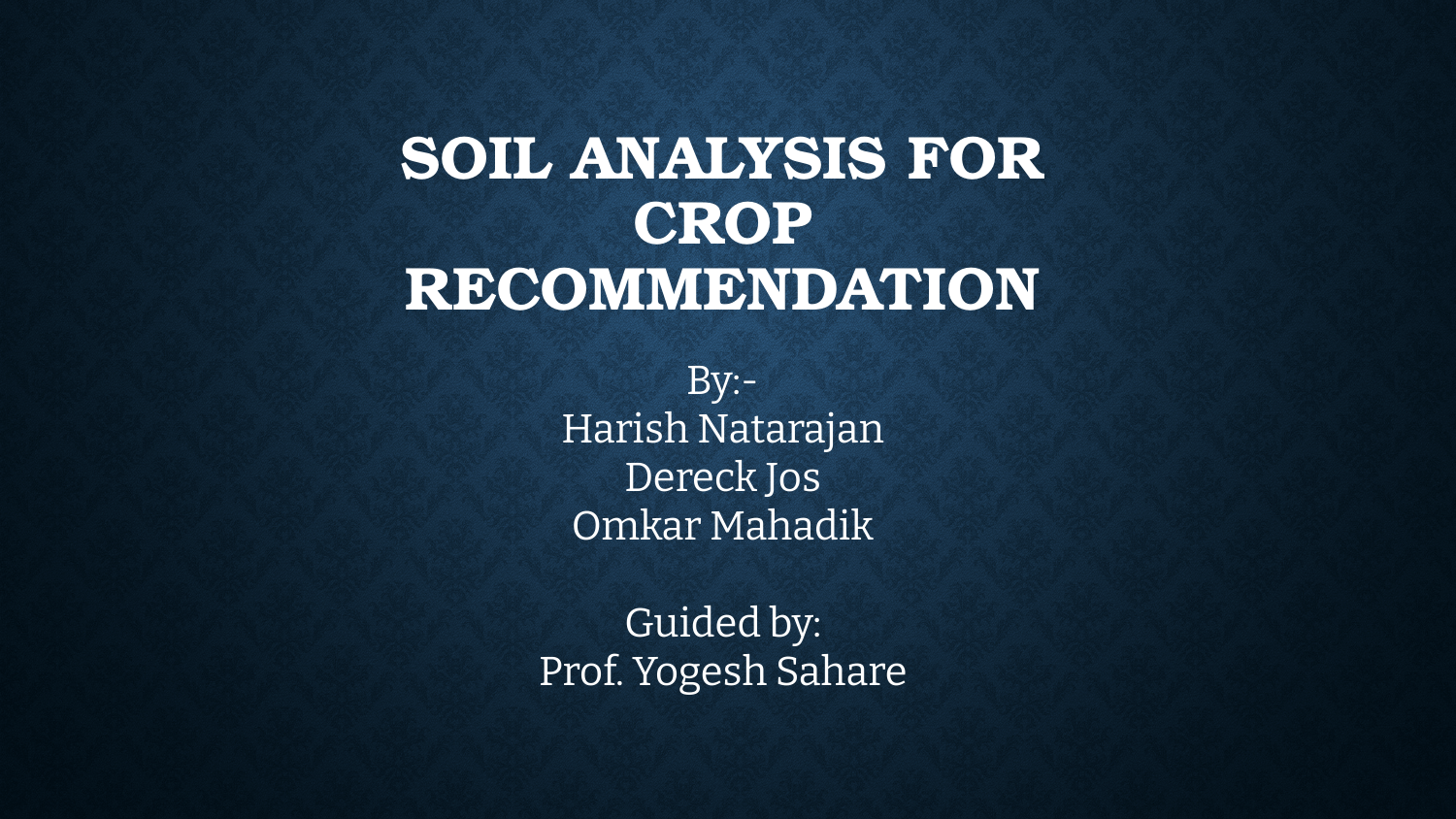

# Soil Analysis For Crop rEcommendation
By:-
Harish Natarajan
Dereck Jos
Omkar Mahadik

Guided by:
Prof. Yogesh Sahare